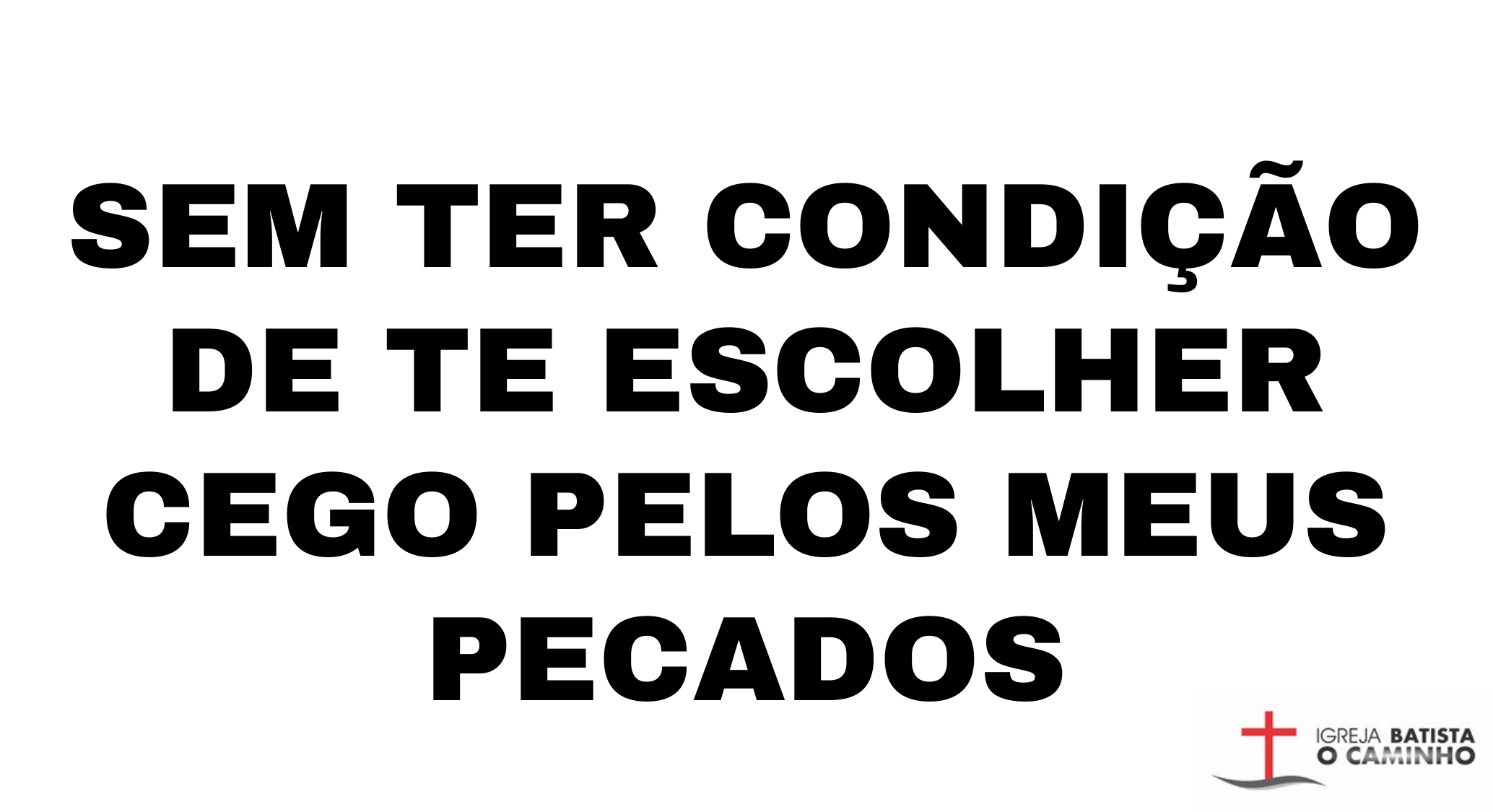

SEM TER CONDIÇÃO DE TE ESCOLHER
CEGO PELOS MEUS PECADOS